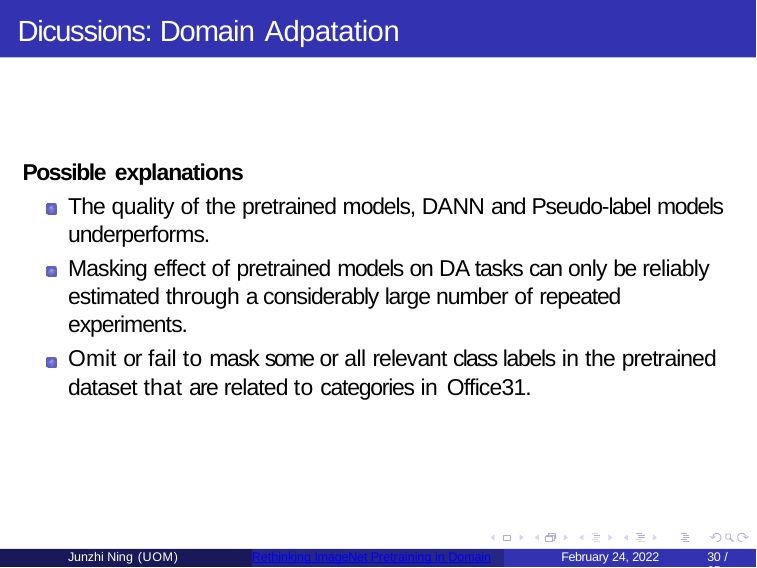

# Dicussions: Domain Adpatation
Possible explanations
The quality of the pretrained models, DANN and Pseudo-label models  underperforms.
Masking effect of pretrained models on DA tasks can only be reliably  estimated through a considerably large number of repeated  experiments.
Omit or fail to mask some or all relevant class labels in the pretrained  dataset that are related to categories in Office31.

Junzhi Ning (UOM)
Rethinking ImageNet Pretraining in Domain
February 24, 2022
30 / 35